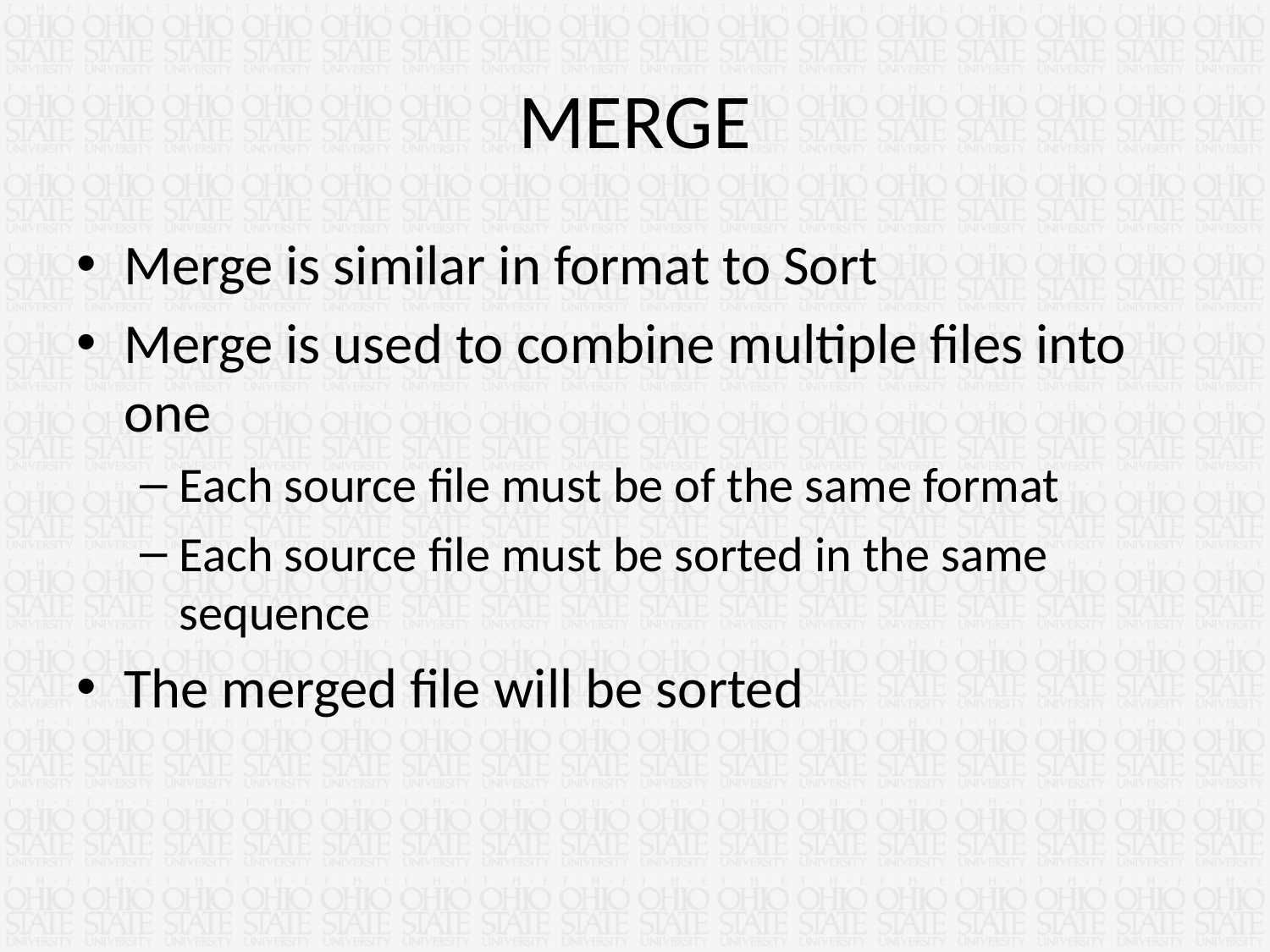

# MERGE
Merge is similar in format to Sort
Merge is used to combine multiple files into one
Each source file must be of the same format
Each source file must be sorted in the same sequence
The merged file will be sorted